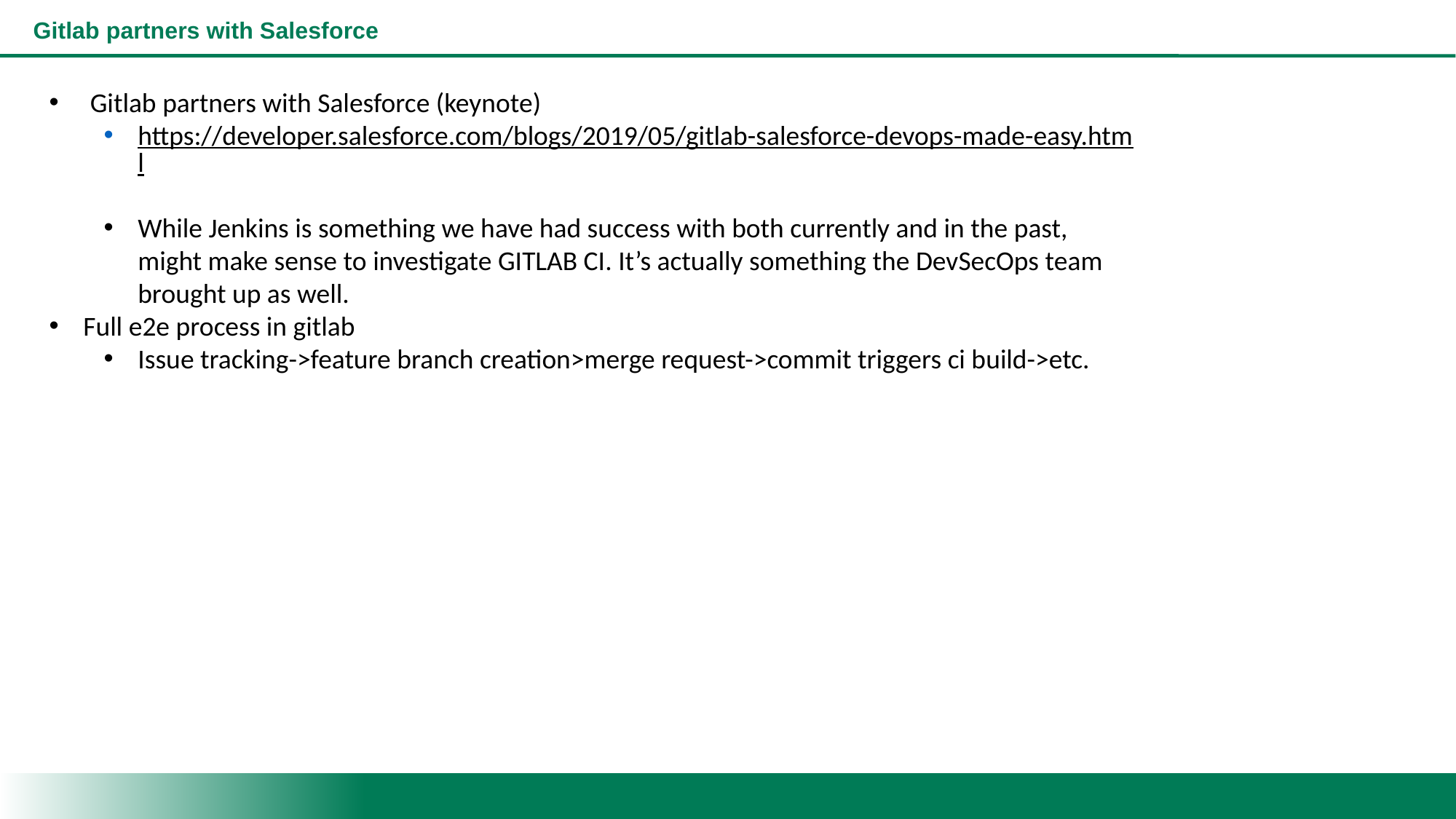

# Gitlab partners with Salesforce
Gitlab partners with Salesforce (keynote)
https://developer.salesforce.com/blogs/2019/05/gitlab-salesforce-devops-made-easy.html
While Jenkins is something we have had success with both currently and in the past, might make sense to investigate GITLAB CI. It’s actually something the DevSecOps team brought up as well.
Full e2e process in gitlab
Issue tracking->feature branch creation>merge request->commit triggers ci build->etc.